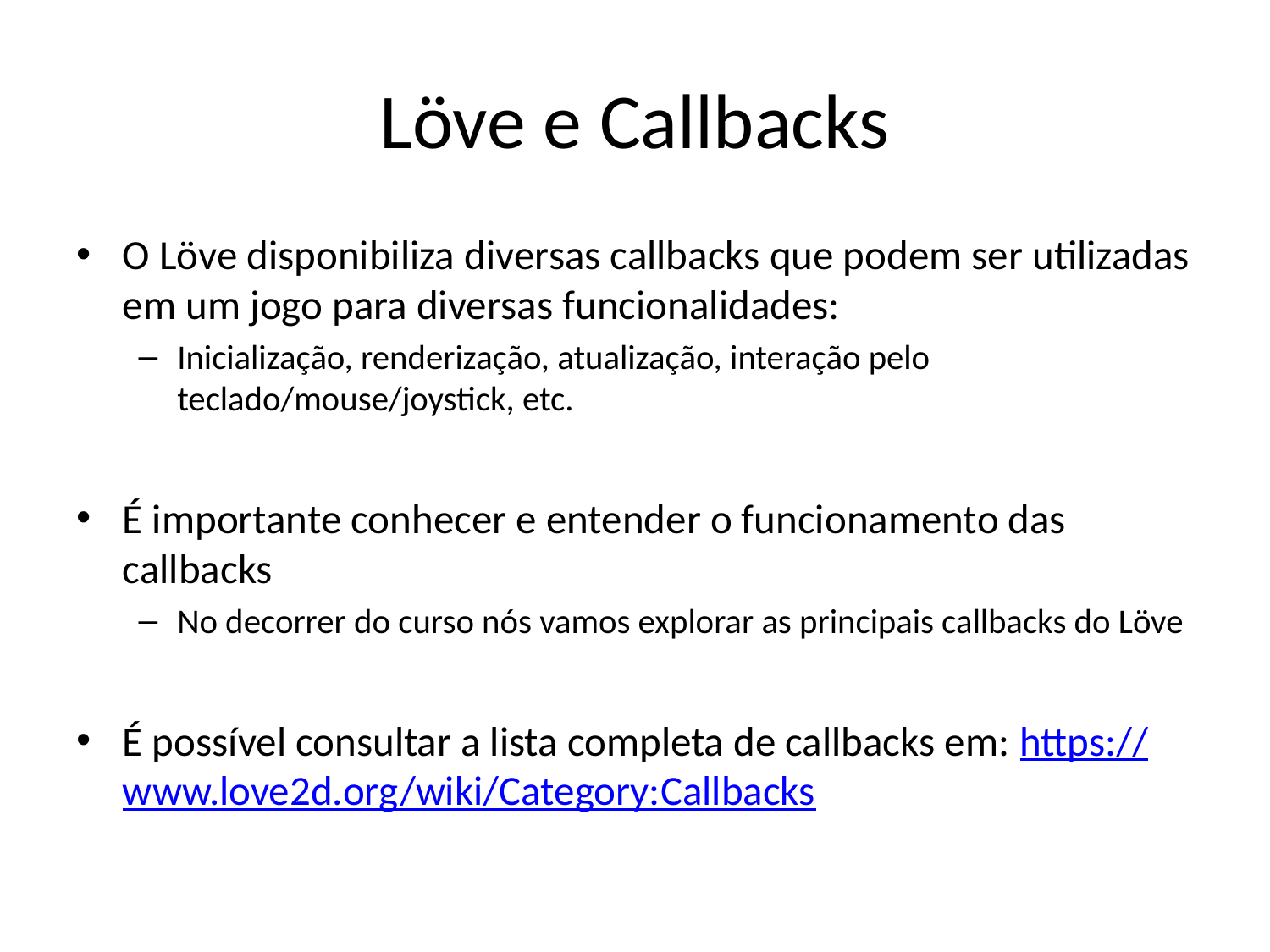

# Löve e Callbacks
O Löve disponibiliza diversas callbacks que podem ser utilizadas em um jogo para diversas funcionalidades:
Inicialização, renderização, atualização, interação pelo teclado/mouse/joystick, etc.

É importante conhecer e entender o funcionamento das callbacks
No decorrer do curso nós vamos explorar as principais callbacks do Löve

É possível consultar a lista completa de callbacks em: https://www.love2d.org/wiki/Category:Callbacks